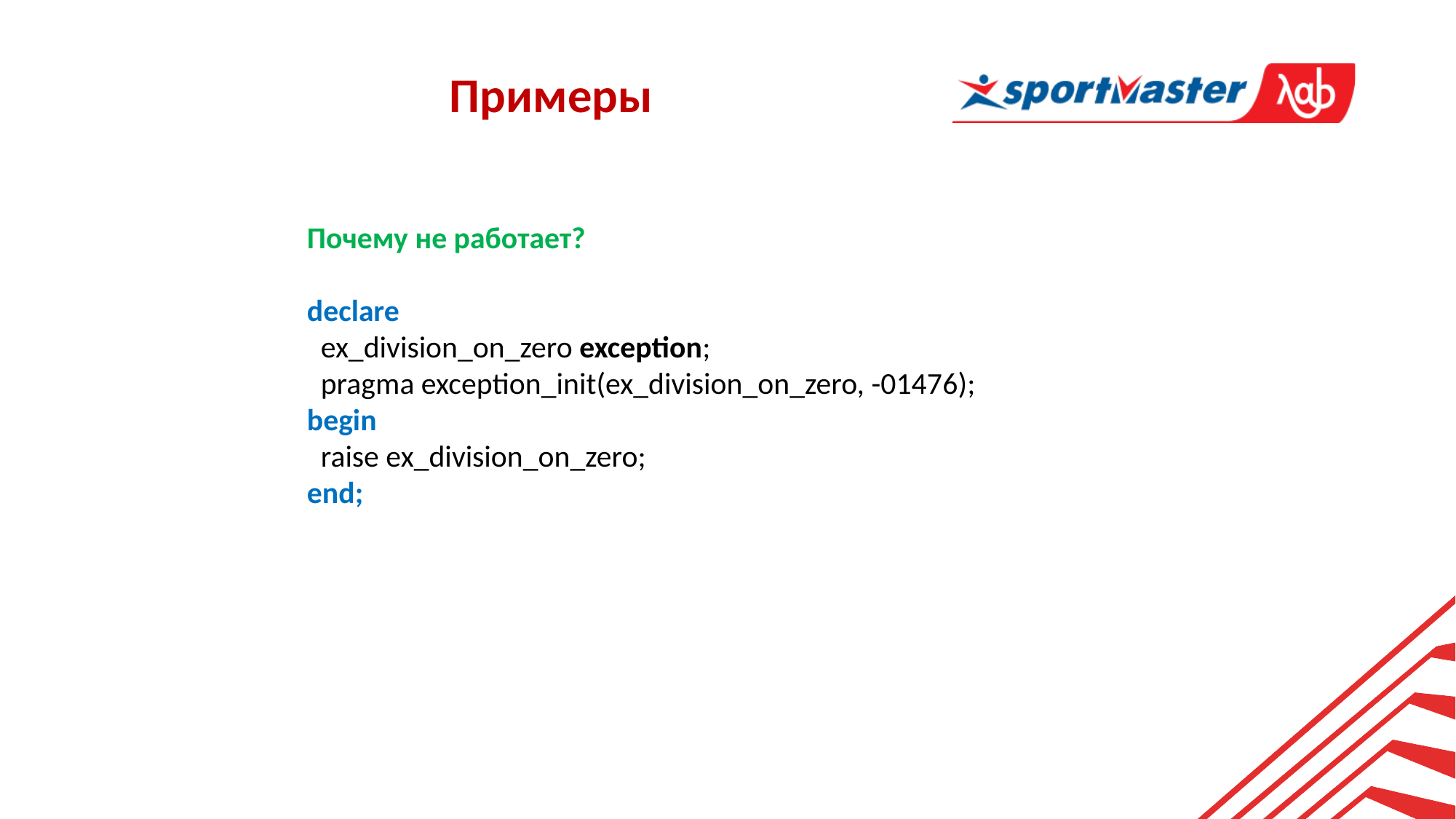

Примеры

Почему не работает?

declare
  ex_division_on_zero exception;
  pragma exception_init(ex_division_on_zero, -01476);
begin
  raise ex_division_on_zero;
end;